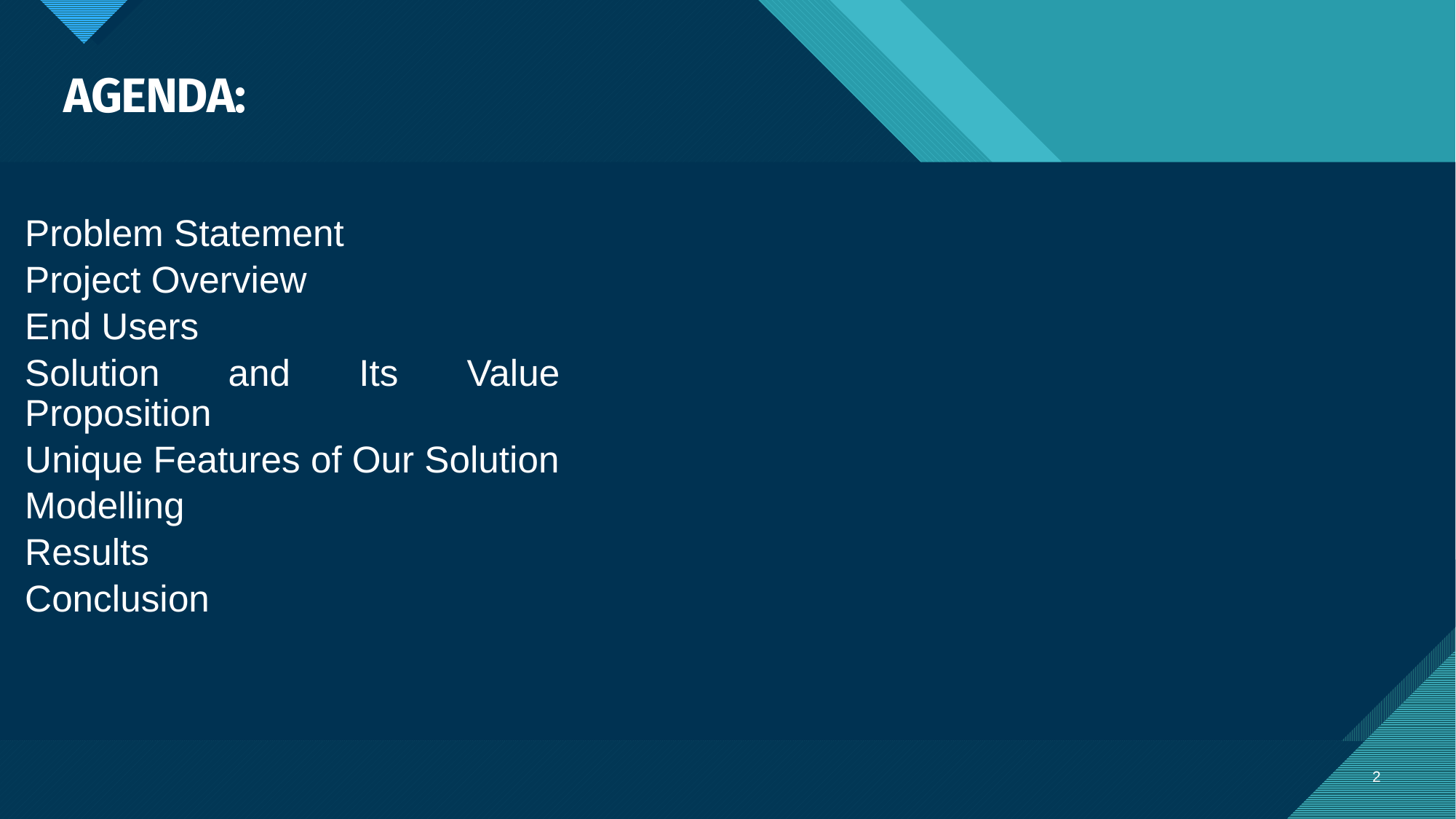

# AGENDA:
Problem Statement
Project Overview
End Users
Solution and Its Value Proposition
Unique Features of Our Solution
Modelling
Results
Conclusion

2